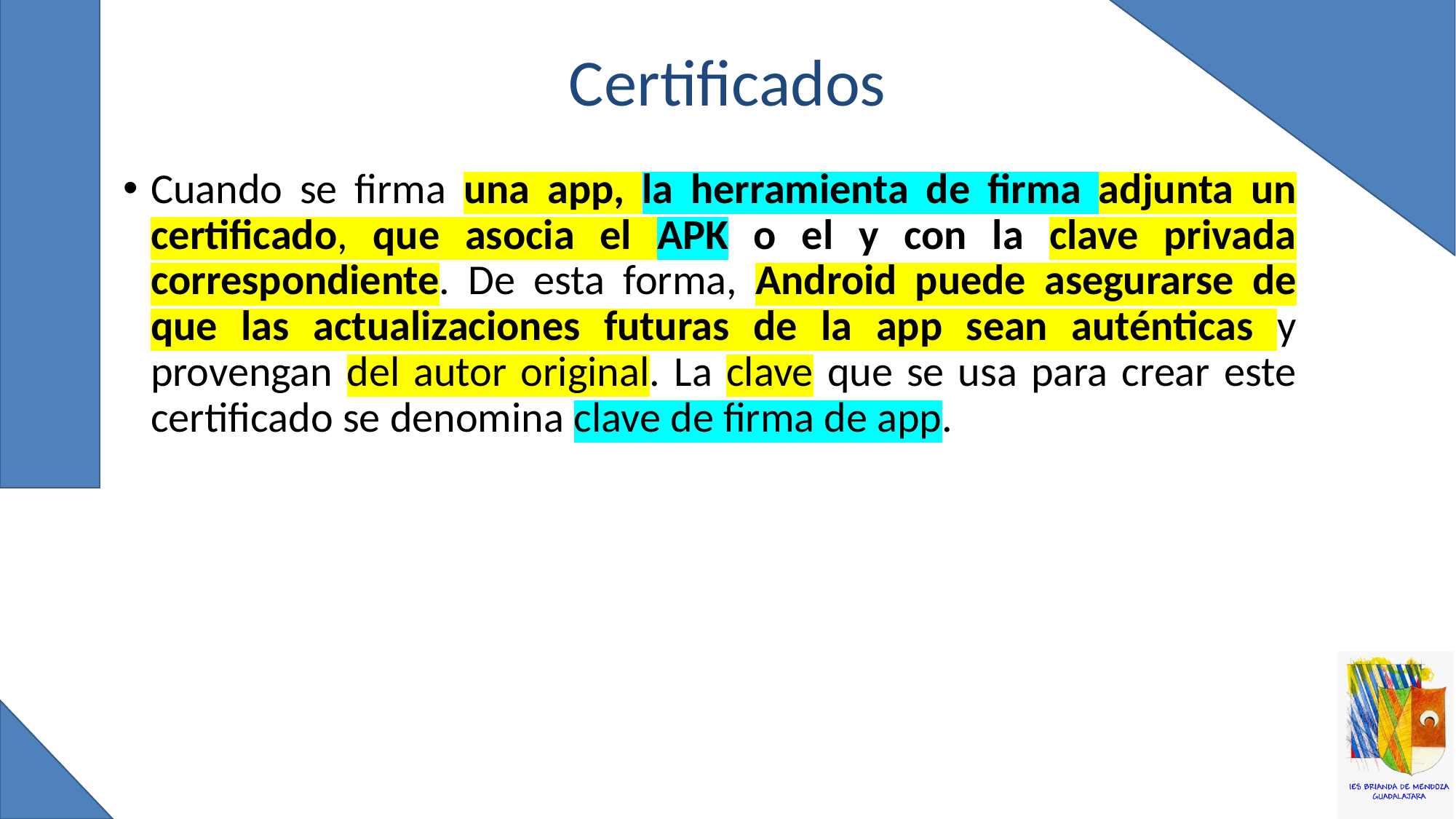

# Certificados
Cuando se firma una app, la herramienta de firma adjunta un certificado, que asocia el APK o el y con la clave privada correspondiente. De esta forma, Android puede asegurarse de que las actualizaciones futuras de la app sean auténticas y provengan del autor original. La clave que se usa para crear este certificado se denomina clave de firma de app.